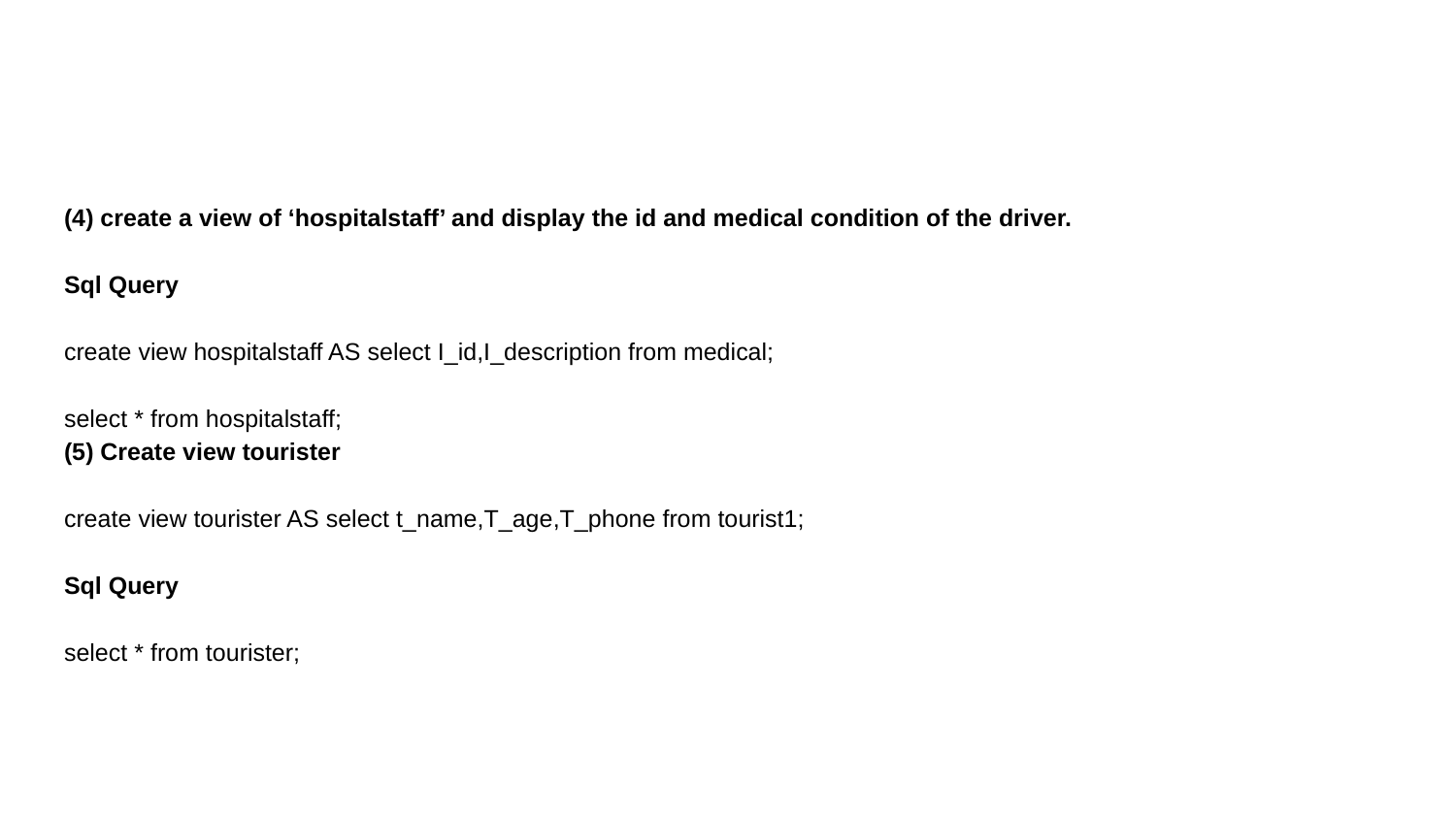

(4) create a view of ‘hospitalstaff’ and display the id and medical condition of the driver.

Sql Query

create view hospitalstaff AS select I_id,I_description from medical;

select * from hospitalstaff;
(5) Create view tourister

create view tourister AS select t_name,T_age,T_phone from tourist1;

Sql Query

select * from tourister;